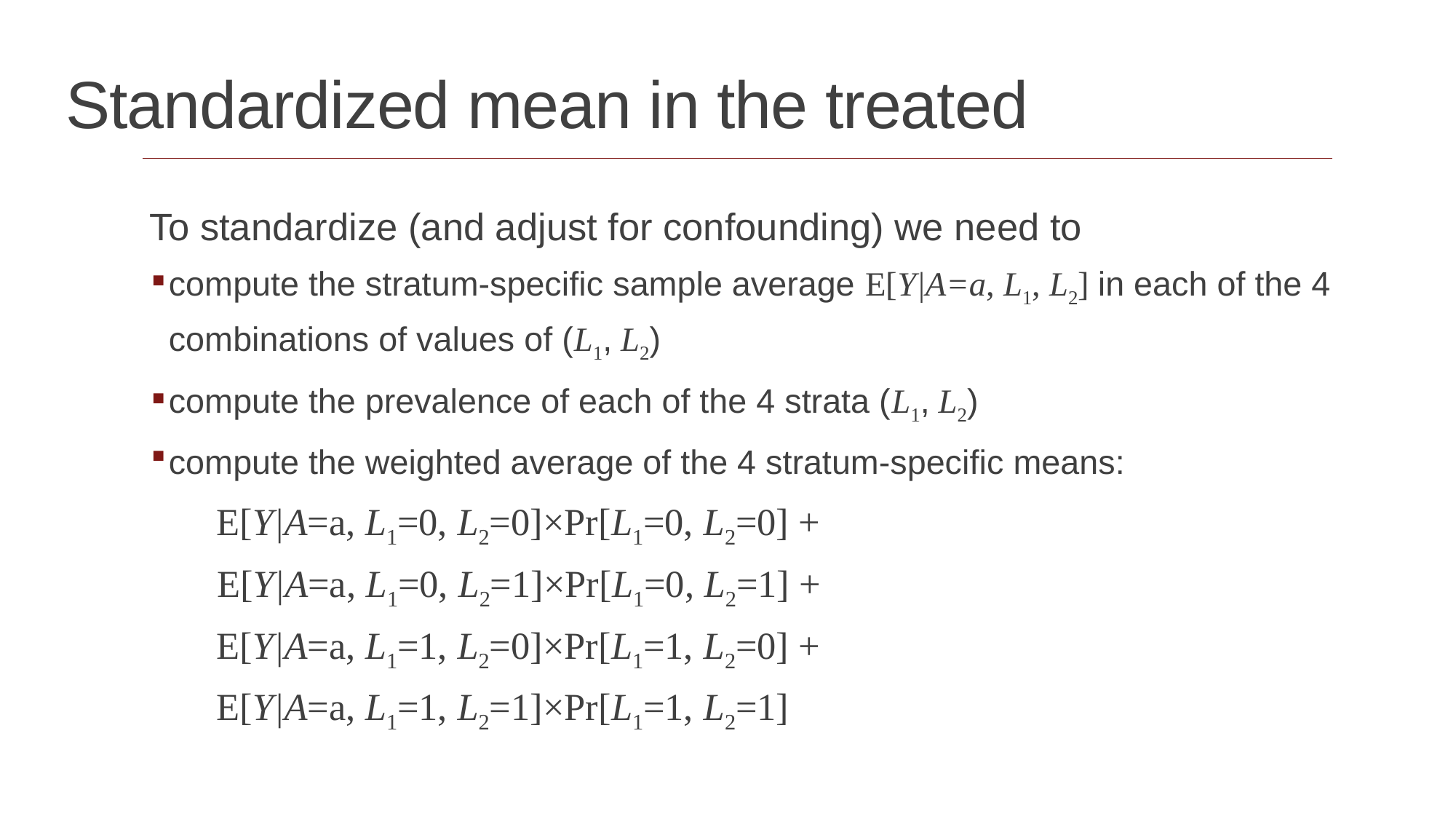

# Standardized mean in the treated
To standardize (and adjust for confounding) we need to
compute the stratum-specific sample average E[Y|A=a, L1, L2] in each of the 4 combinations of values of (L1, L2)
compute the prevalence of each of the 4 strata (L1, L2)
compute the weighted average of the 4 stratum-specific means:
 	E[Y|A=a, L1=0, L2=0]×Pr[L1=0, L2=0] +
	        E[Y|A=a, L1=0, L2=1]×Pr[L1=0, L2=1] +
 	E[Y|A=a, L1=1, L2=0]×Pr[L1=1, L2=0] +
 	E[Y|A=a, L1=1, L2=1]×Pr[L1=1, L2=1]